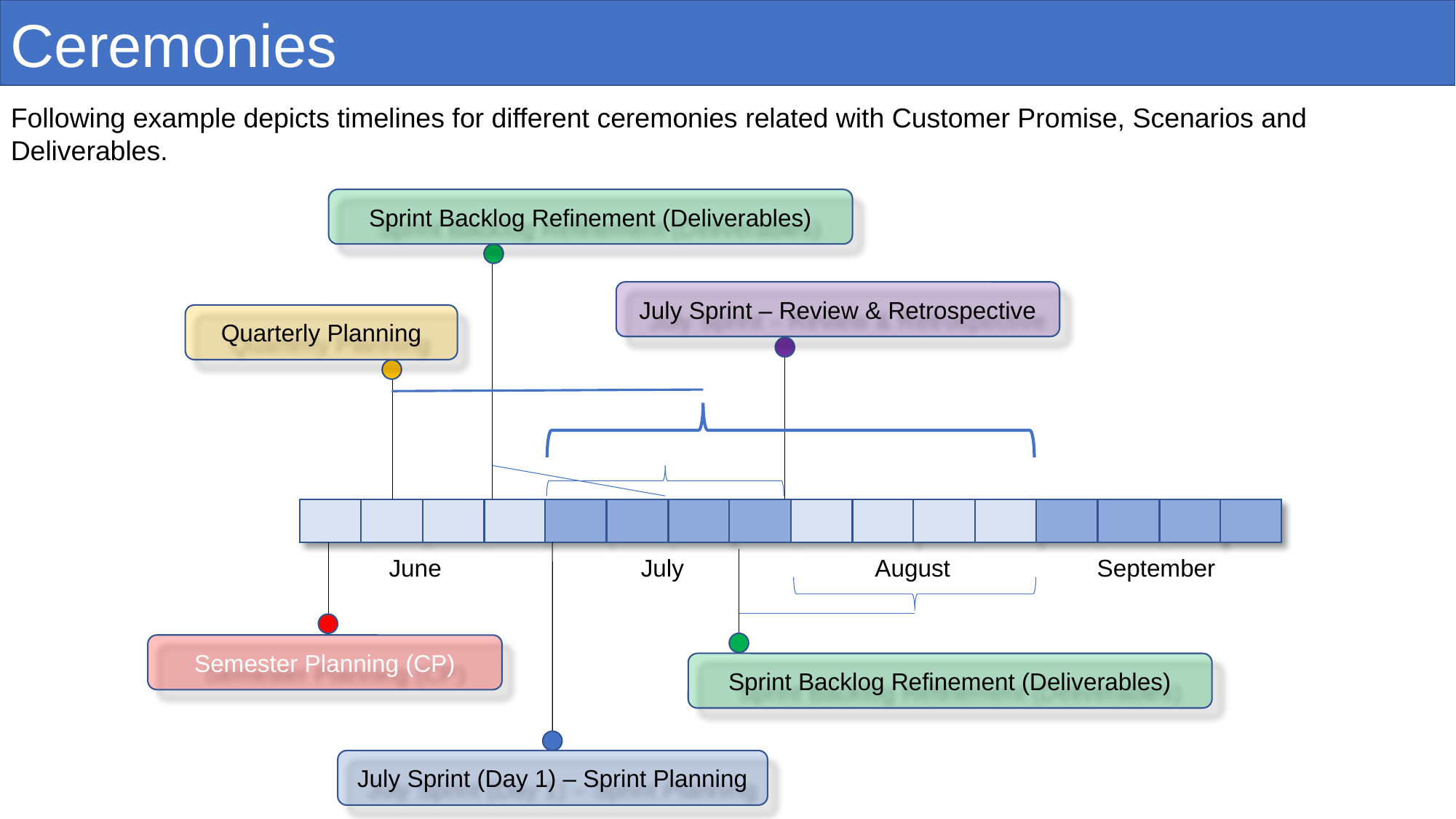

Ceremonies
Following example depicts timelines for different ceremonies related with Customer Promise, Scenarios and Deliverables.

Sprint Backlog Refinement (Deliverables)

July Sprint – Review & Retrospective
Quarterly Planning

June
July
August
September

Semester Planning (CP)
Sprint Backlog Refinement (Deliverables)

July Sprint (Day 1) – Sprint Planning